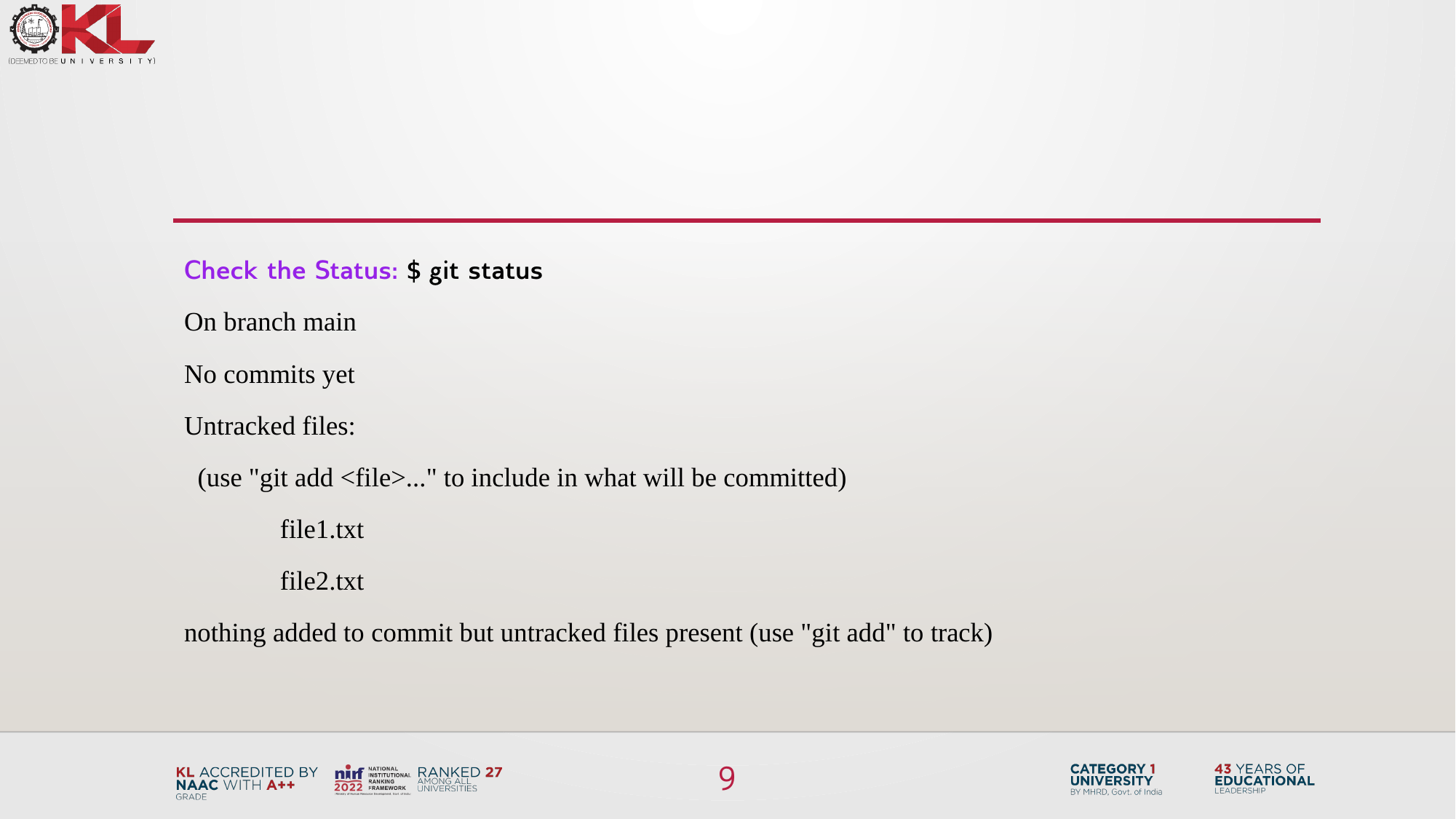

#
Check the Status: $ git status
On branch main
No commits yet
Untracked files:
  (use "git add <file>..." to include in what will be committed)
	file1.txt
	file2.txt
nothing added to commit but untracked files present (use "git add" to track)

9